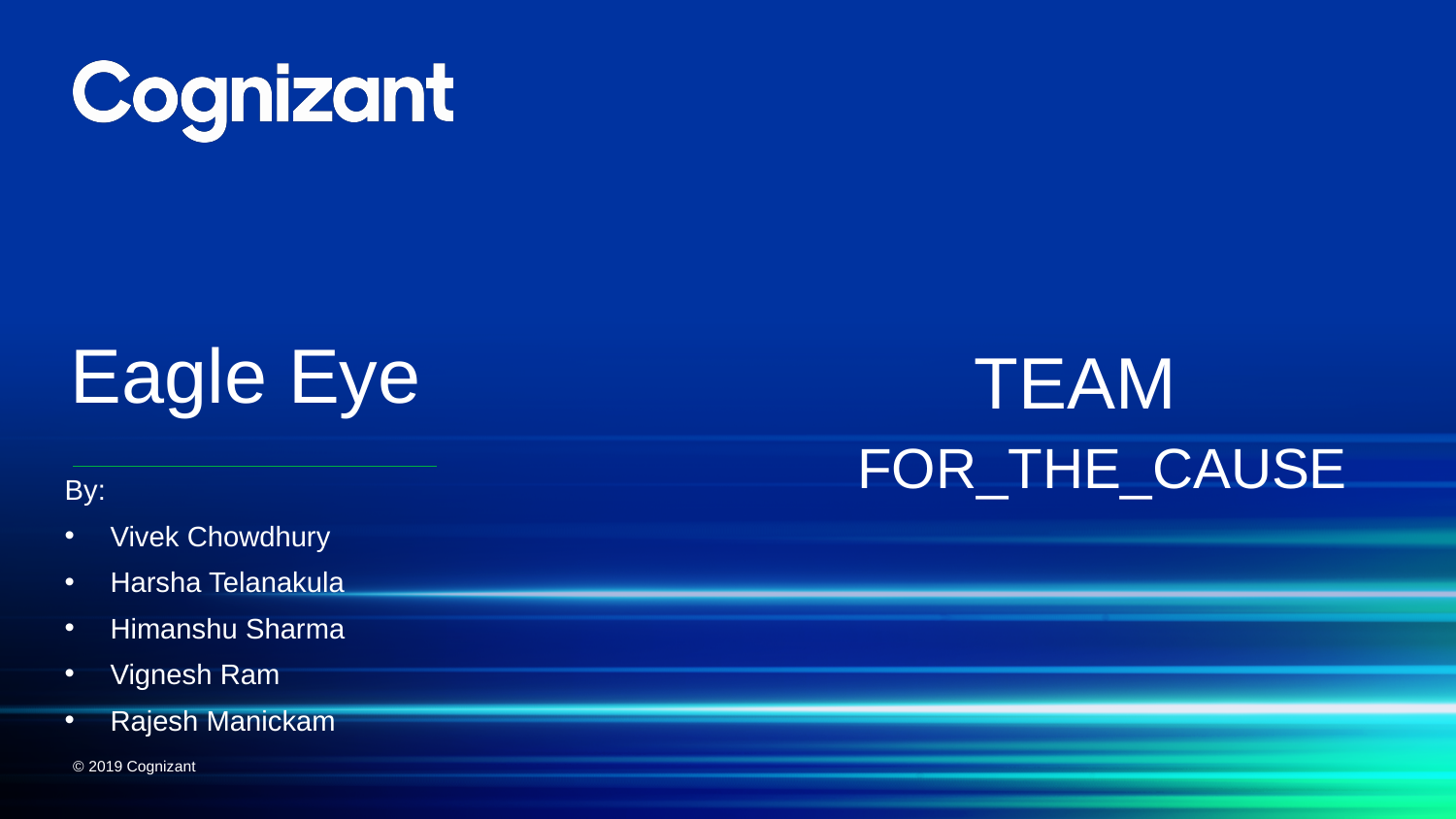

# Eagle Eye
TEAM
   FOR_THE_CAUSE
By:
Vivek Chowdhury
Harsha Telanakula
Himanshu Sharma
Vignesh Ram
Rajesh Manickam